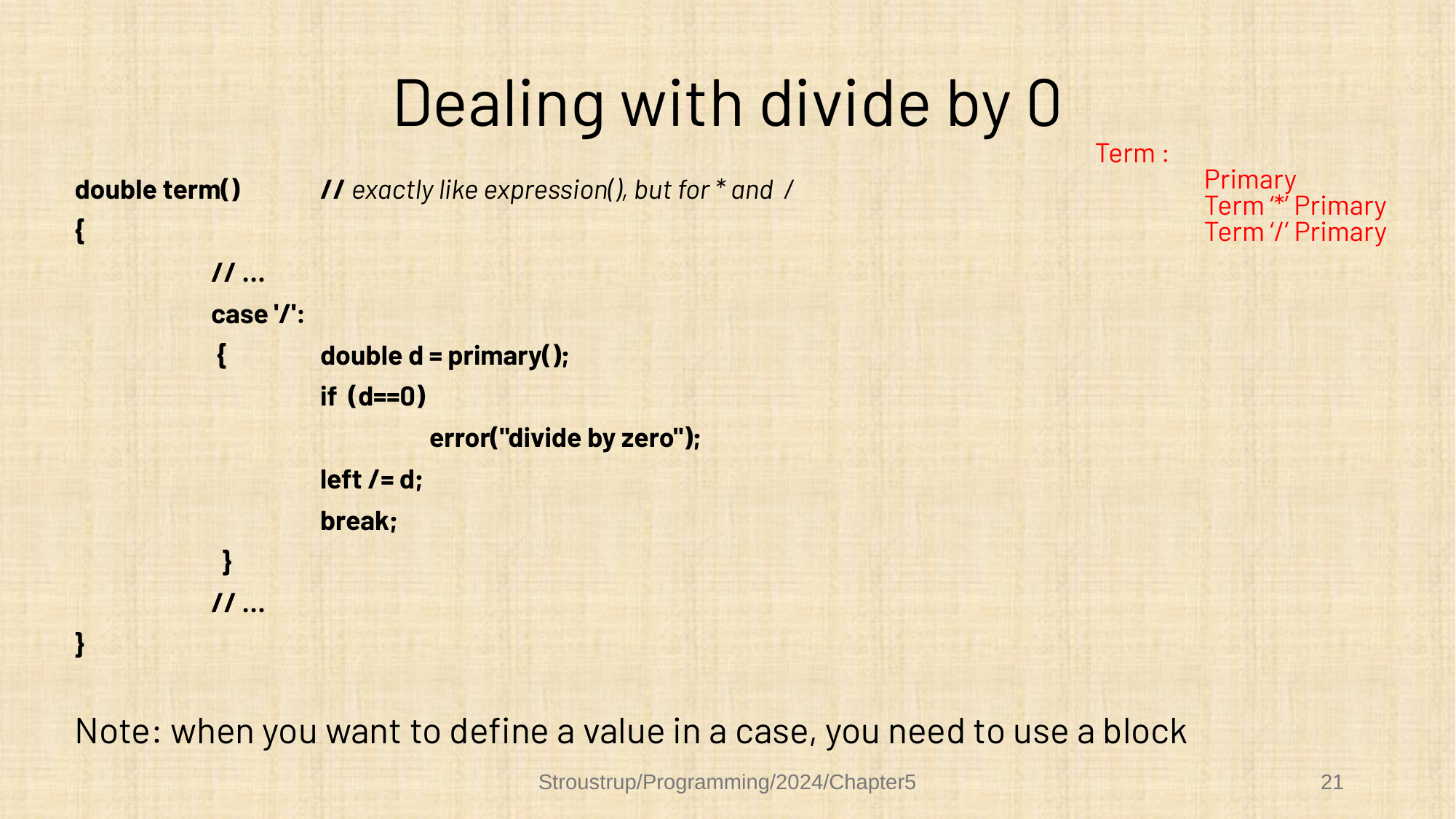

# Dealing with divide by 0
Term :
	Primary
	Term ‘*’ Primary
	Term ‘/’ Primary

double term()	// exactly like expression(), but for * and  /
{
		// …
		case '/':
		 {	double d = primary();
			if  (d==0)
				error("divide by zero");
			left /= d;
			break;
		  }
		// …
}

Note: when you want to define a value in a case, you need to use a block
Stroustrup/Programming/2024/Chapter5
21